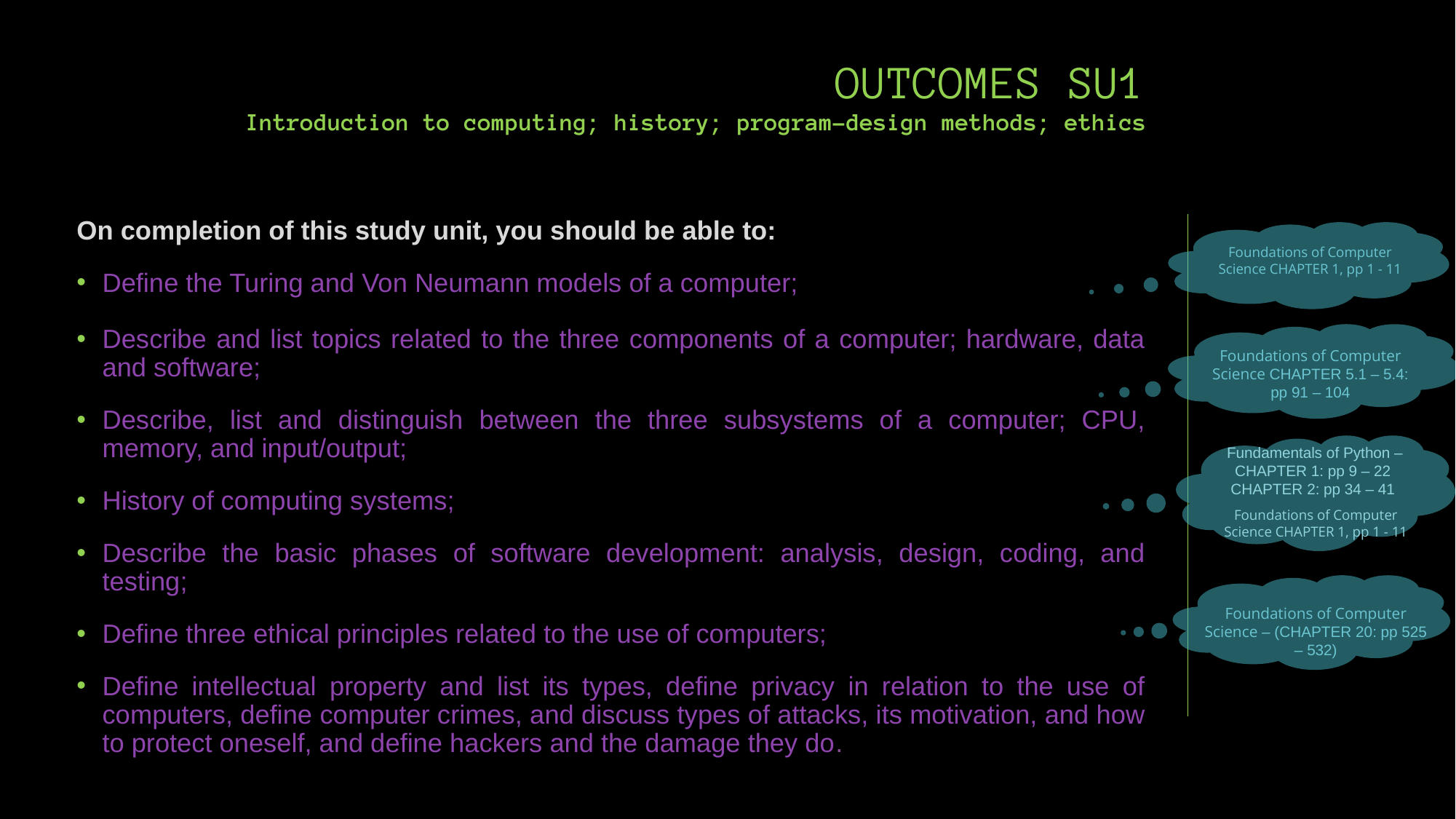

# OUTCOMES SU1 Introduction to computing; history; program-design methods; ethics
On completion of this study unit, you should be able to:
Define the Turing and Von Neumann models of a computer;
Describe and list topics related to the three components of a computer; hardware, data and software;
Describe, list and distinguish between the three subsystems of a computer; CPU, memory, and input/output;
History of computing systems;
Describe the basic phases of software development: analysis, design, coding, and testing;
Define three ethical principles related to the use of computers;
Define intellectual property and list its types, define privacy in relation to the use of computers, define computer crimes, and discuss types of attacks, its motivation, and how to protect oneself, and define hackers and the damage they do.

Foundations of Computer Science CHAPTER 1, pp 1 - 11

Foundations of Computer Science CHAPTER 5.1 – 5.4: pp 91 – 104

 Fundamentals of Python – CHAPTER 1: pp 9 – 22
CHAPTER 2: pp 34 – 41
Foundations of Computer Science CHAPTER 1, pp 1 - 11

Foundations of Computer Science – (CHAPTER 20: pp 525 – 532)